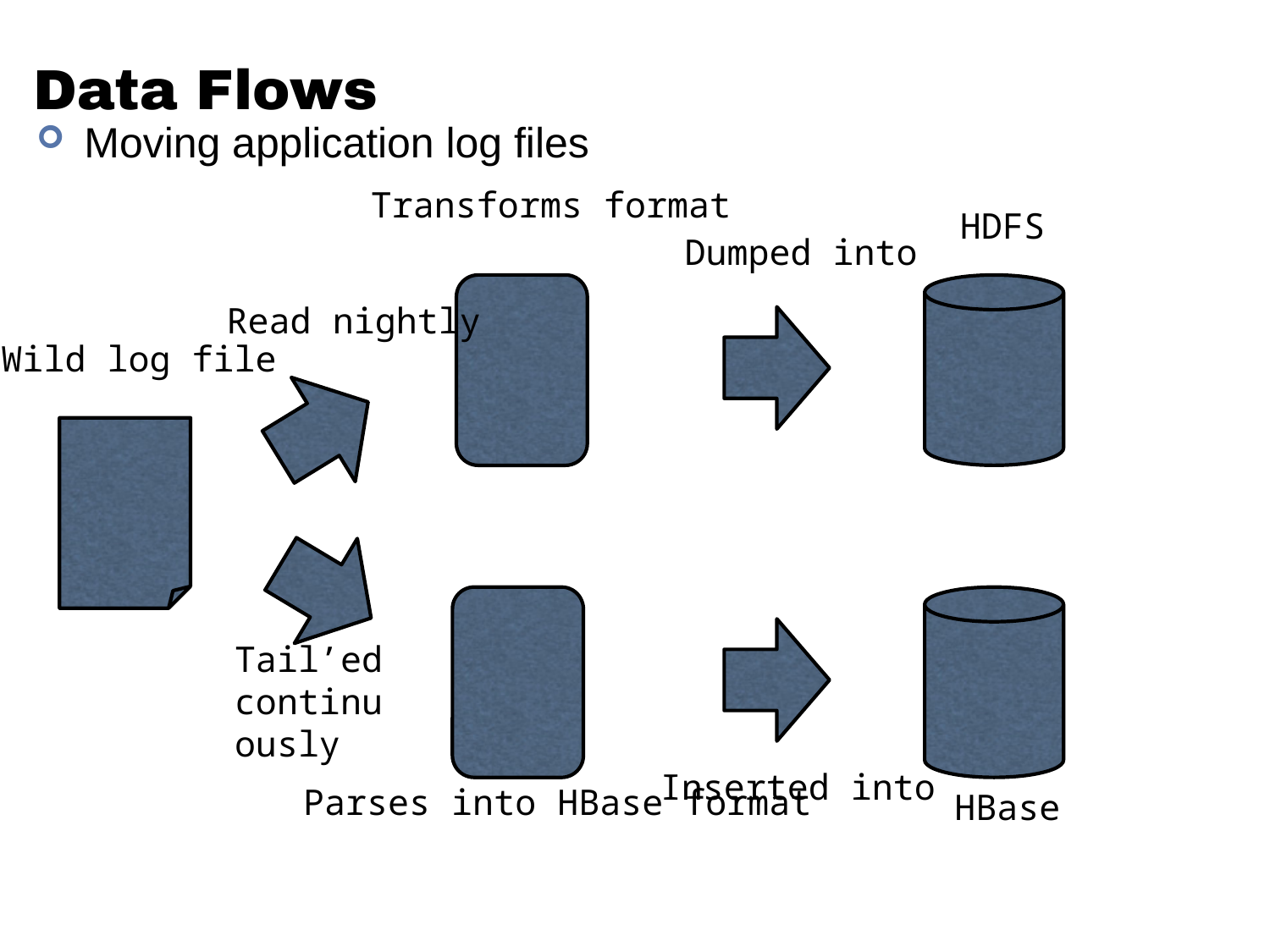

# Data Flows
Moving application log files
Transforms format
HDFS
Dumped into

Read nightly

Wild log file

Tail’ed continuously
Inserted into
Parses into HBase format
HBase